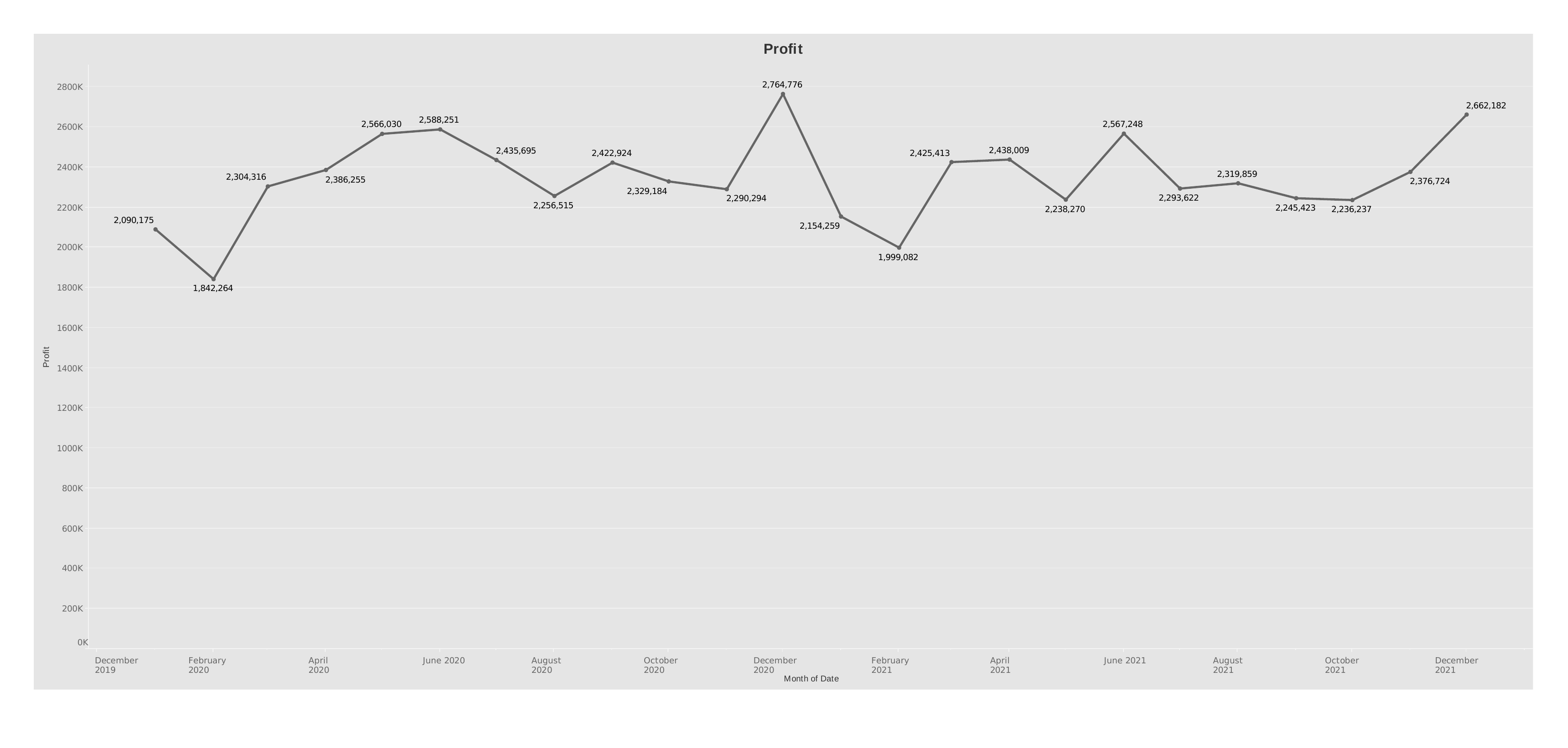

Proﬁt

2,764,776
2800K

2,662,182
2,588,251
2,566,030
2,567,248
2600K
2,438,009
2,435,695
2,422,924
2,425,413
2400K
2,319,859
2,304,316
2,386,255
2,376,724
2,329,184
2,293,622
2,290,294
2,256,515
2200K
2,245,423
2,238,270
2,236,237
2,090,175
2,154,259
2000K
1,999,082
1800K
1,842,264
1600K
Proﬁt
1400K
1200K
1000K
800K
600K
400K
200K
0K
December 2019
February 2020
April 2020
June 2020
August 2020
October 2020
December 2020
February 2021
April 2021
June 2021
August 2021
October 2021
December 2021
Month of Date